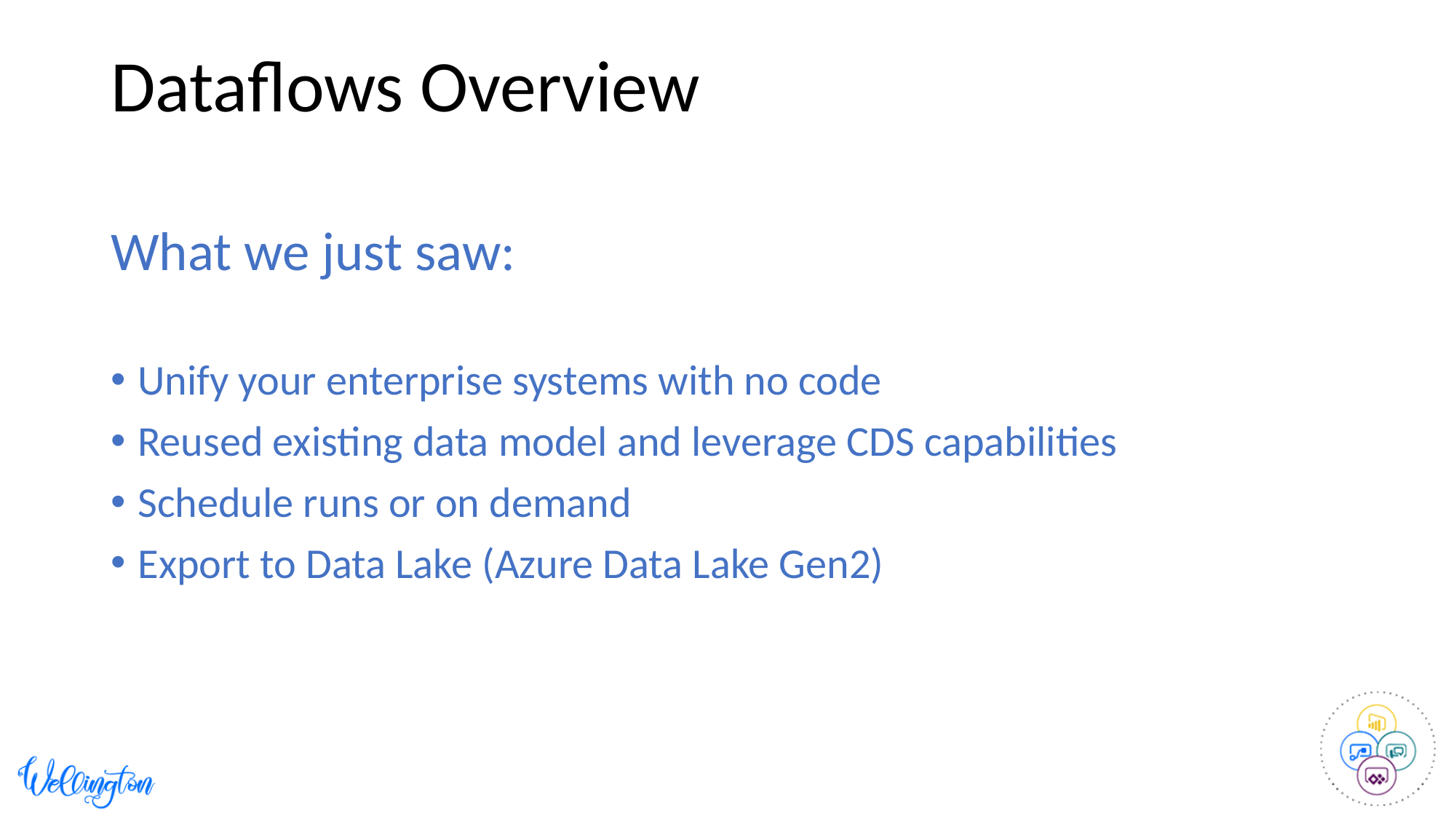

Dataflows Overview
What we just saw:

Unify your enterprise systems with no code
Reused existing data model and leverage CDS capabilities
Schedule runs or on demand
Export to Data Lake (Azure Data Lake Gen2)